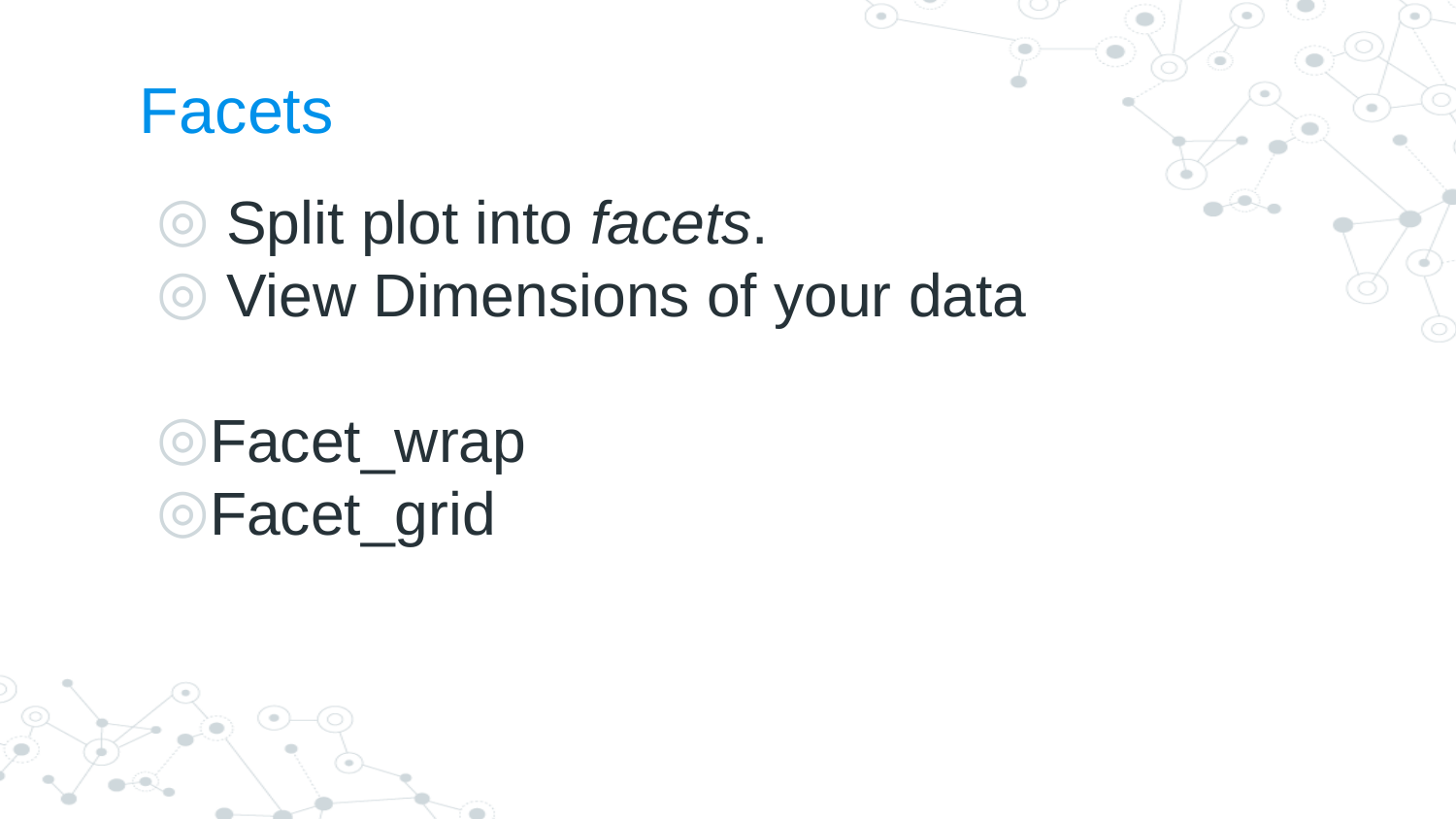

# Facets
 Split plot into facets.
 View Dimensions of your data

Facet_wrap
Facet_grid